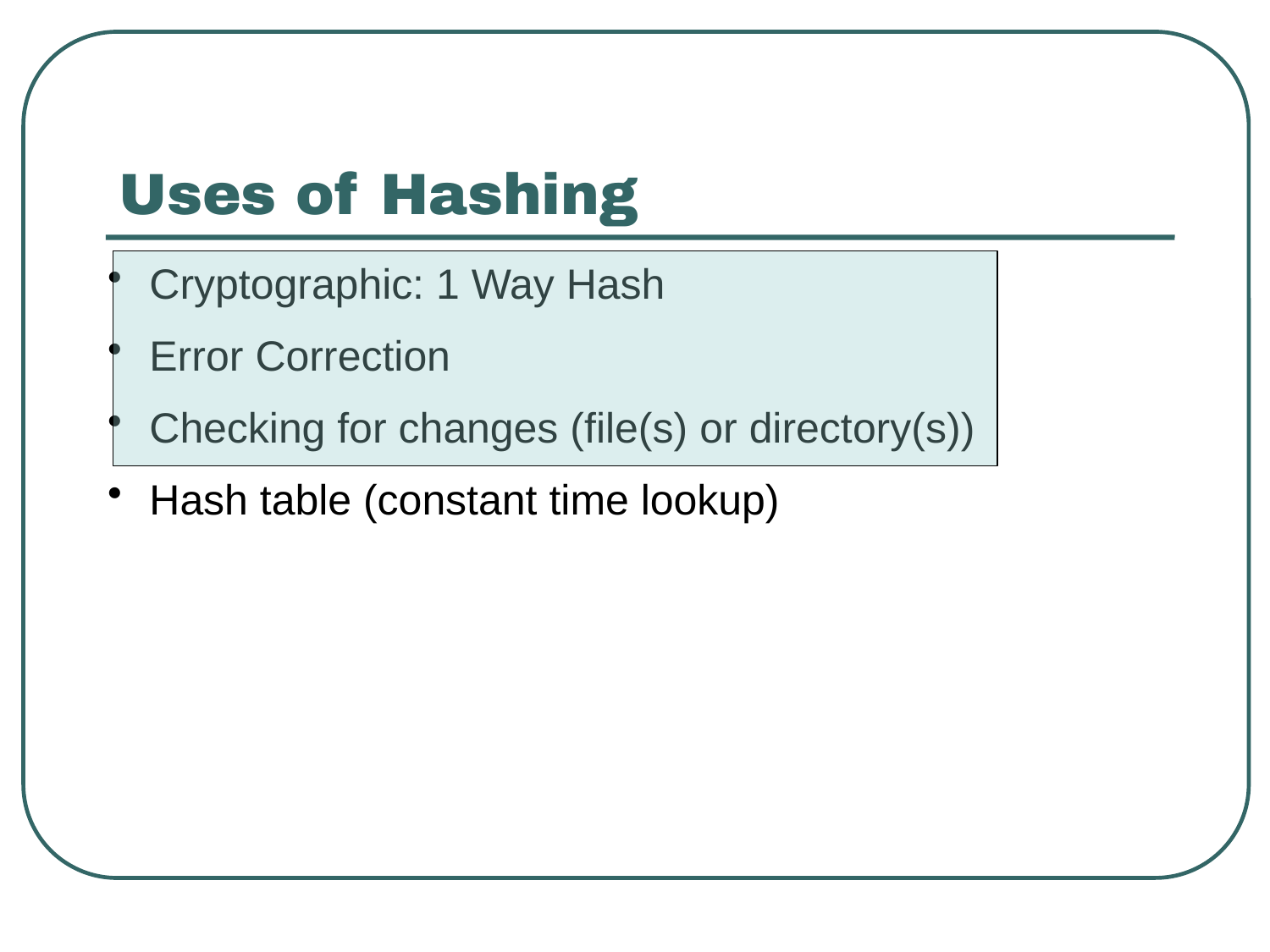

# Uses of Hashing
 Cryptographic: 1 Way Hash
 Error Correction
 Checking for changes (file(s) or directory(s))
 Hash table (constant time lookup)